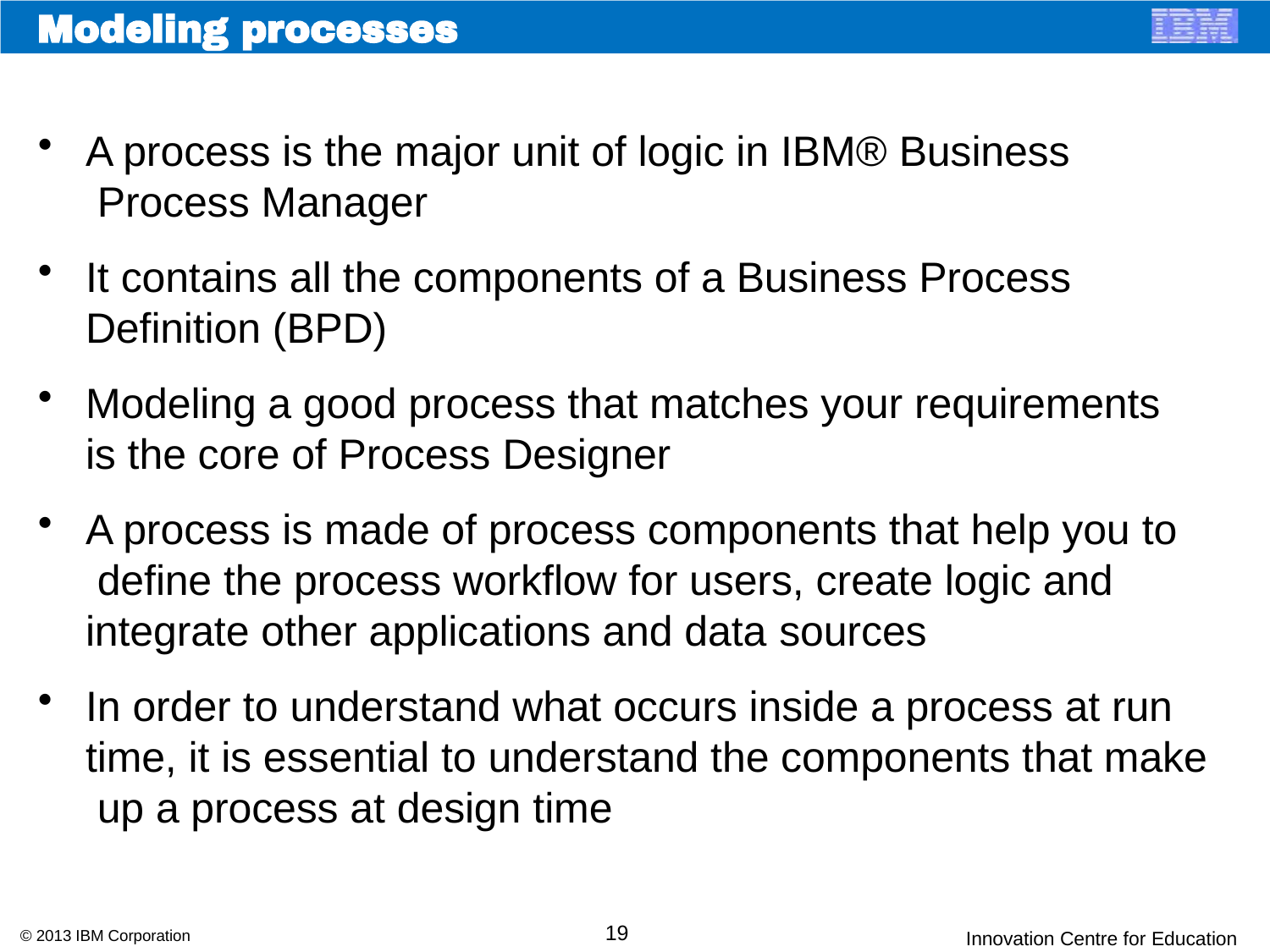

# Modeling processes
A process is the major unit of logic in IBM® Business  Process Manager
It contains all the components of a Business Process  Definition (BPD)
Modeling a good process that matches your requirements  is the core of Process Designer
A process is made of process components that help you to  define the process workflow for users, create logic and  integrate other applications and data sources
In order to understand what occurs inside a process at run  time, it is essential to understand the components that make  up a process at design time
19
© 2013 IBM Corporation
Innovation Centre for Education